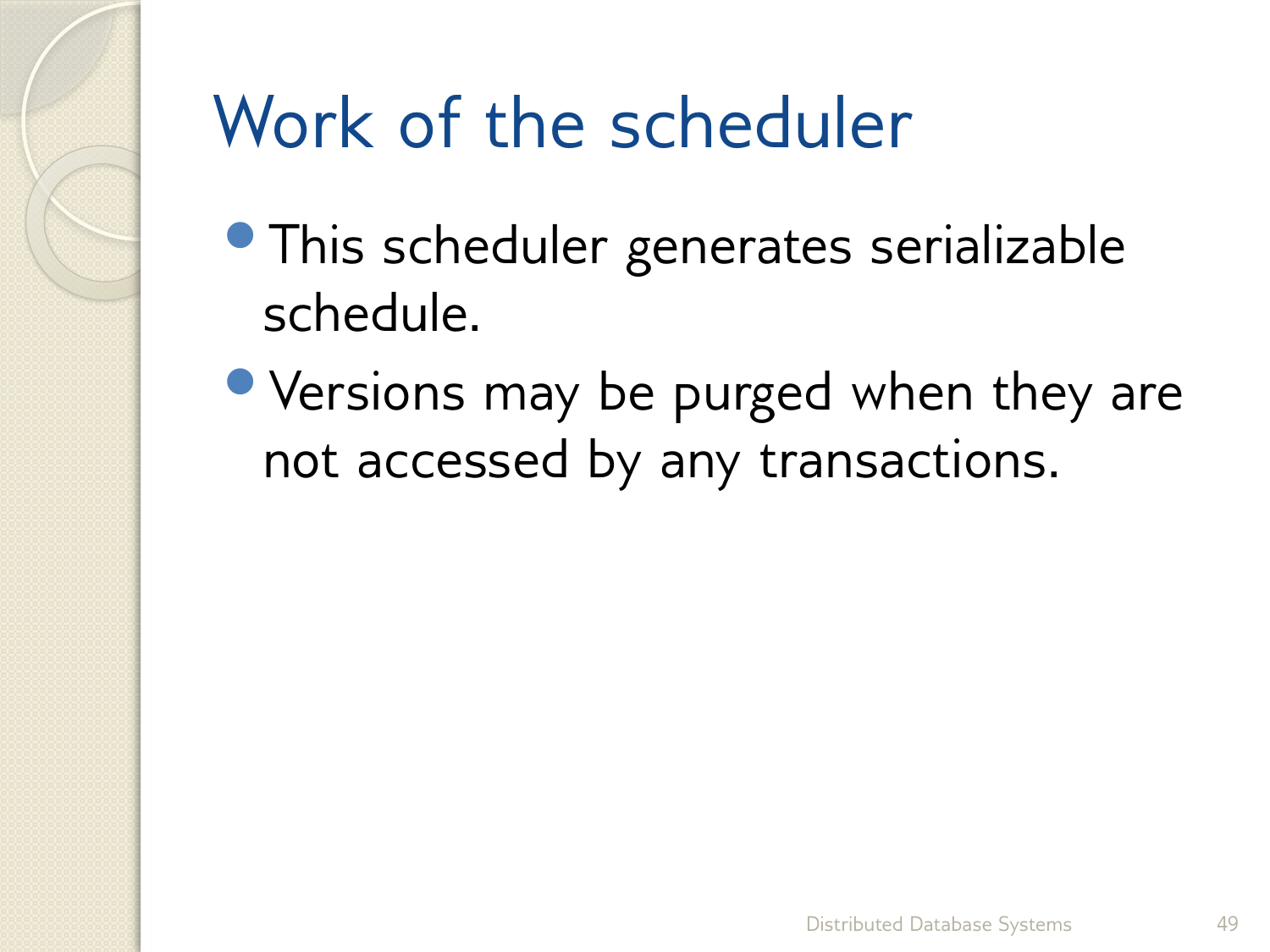

# Work of the scheduler
This scheduler generates serializable schedule.
Versions may be purged when they are not accessed by any transactions.
Distributed Database Systems
49